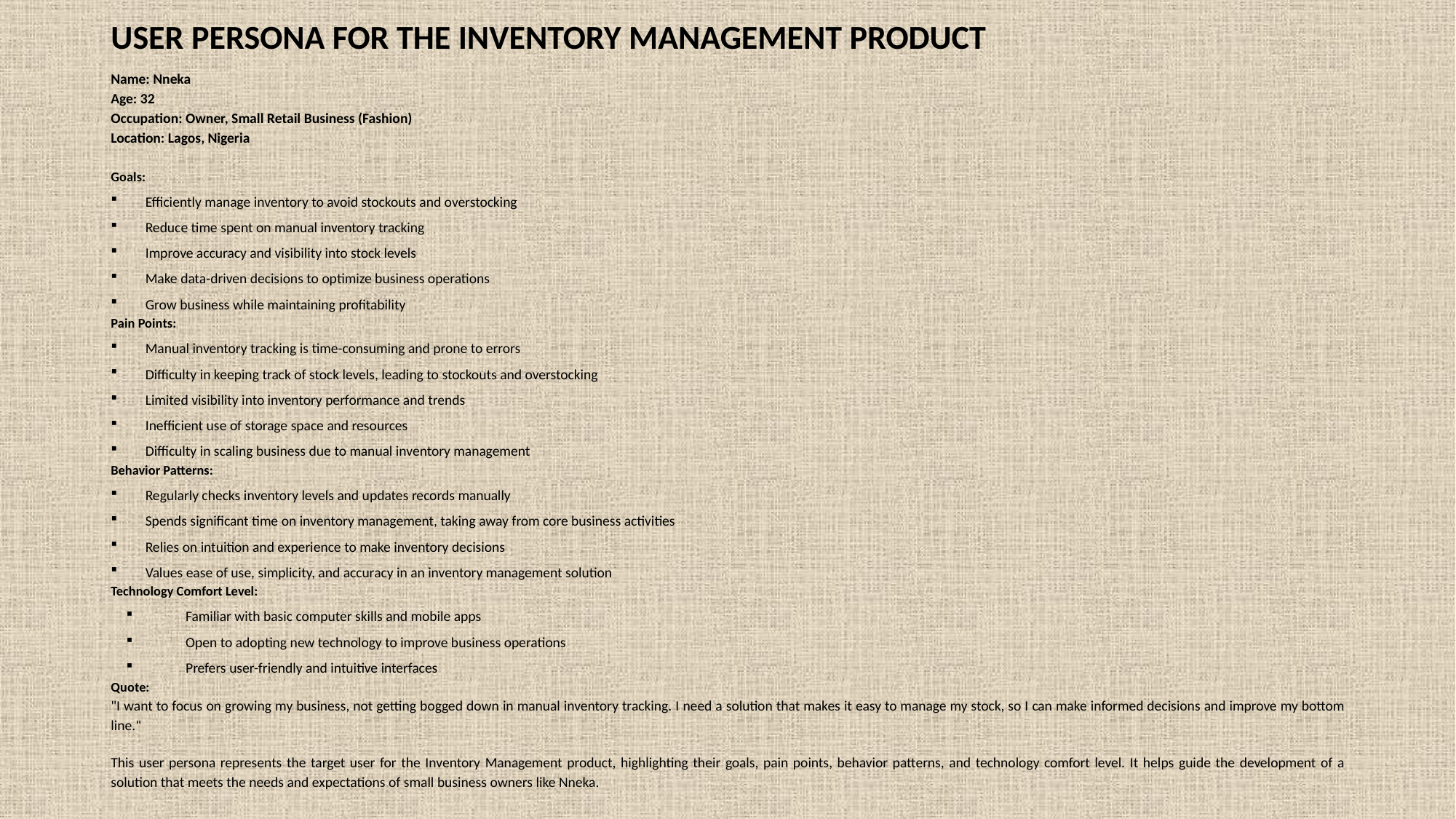

# USER PERSONA FOR THE INVENTORY MANAGEMENT PRODUCT
Name: Nneka
Age: 32
Occupation: Owner, Small Retail Business (Fashion)
Location: Lagos, Nigeria

Goals:
Efficiently manage inventory to avoid stockouts and overstocking
Reduce time spent on manual inventory tracking
Improve accuracy and visibility into stock levels
Make data-driven decisions to optimize business operations
Grow business while maintaining profitability
Pain Points:
Manual inventory tracking is time-consuming and prone to errors
Difficulty in keeping track of stock levels, leading to stockouts and overstocking
Limited visibility into inventory performance and trends
Inefficient use of storage space and resources
Difficulty in scaling business due to manual inventory management
Behavior Patterns:
Regularly checks inventory levels and updates records manually
Spends significant time on inventory management, taking away from core business activities
Relies on intuition and experience to make inventory decisions
Values ease of use, simplicity, and accuracy in an inventory management solution
Technology Comfort Level:
Familiar with basic computer skills and mobile apps
Open to adopting new technology to improve business operations
Prefers user-friendly and intuitive interfaces
Quote:
"I want to focus on growing my business, not getting bogged down in manual inventory tracking. I need a solution that makes it easy to manage my stock, so I can make informed decisions and improve my bottom line."

This user persona represents the target user for the Inventory Management product, highlighting their goals, pain points, behavior patterns, and technology comfort level. It helps guide the development of a solution that meets the needs and expectations of small business owners like Nneka.